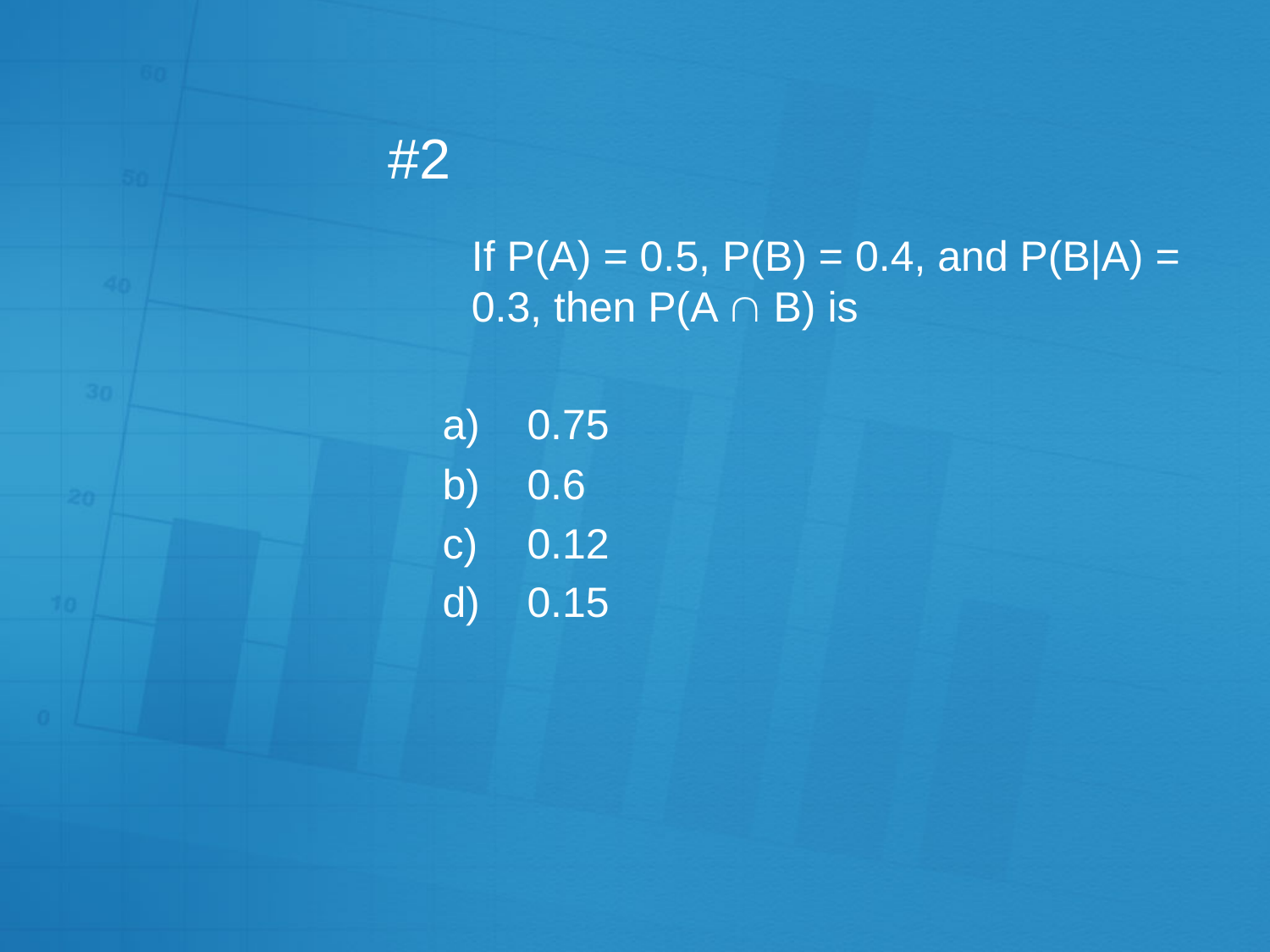

# #2
	If P(A) = 0.5, P(B) = 0.4, and P(B|A) = 0.3, then P(A ∩ B) is

0.75
0.6
0.12
0.15